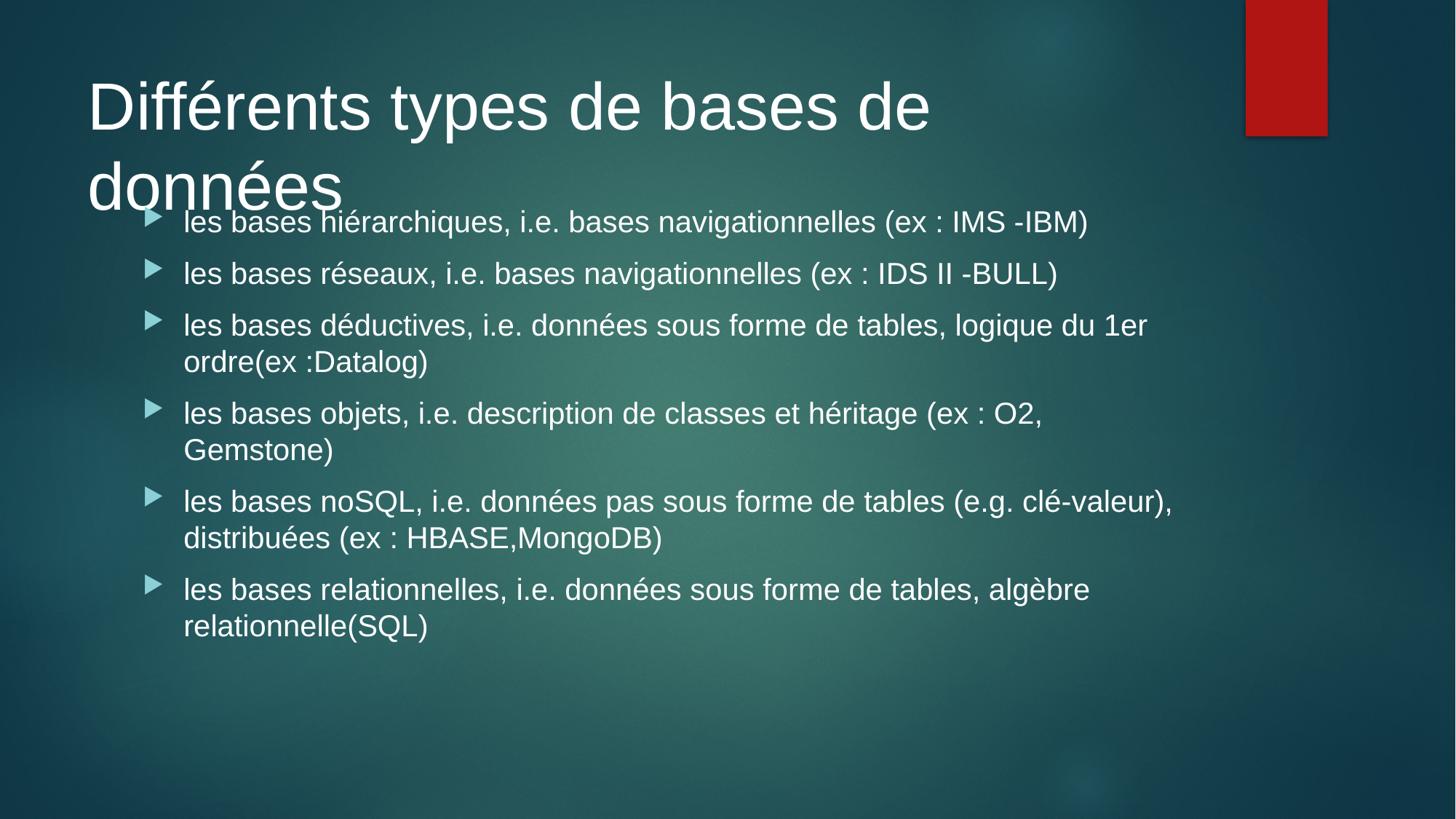

# Différents types de bases de données

les bases hiérarchiques, i.e. bases navigationnelles (ex : IMS -IBM)
les bases réseaux, i.e. bases navigationnelles (ex : IDS II -BULL)
les bases déductives, i.e. données sous forme de tables, logique du 1er  ordre(ex :Datalog)
les bases objets, i.e. description de classes et héritage (ex : O2,  Gemstone)
les bases noSQL, i.e. données pas sous forme de tables (e.g. clé-valeur), distribuées (ex : HBASE,MongoDB)
les bases relationnelles, i.e. données sous forme de tables, algèbre  relationnelle(SQL)